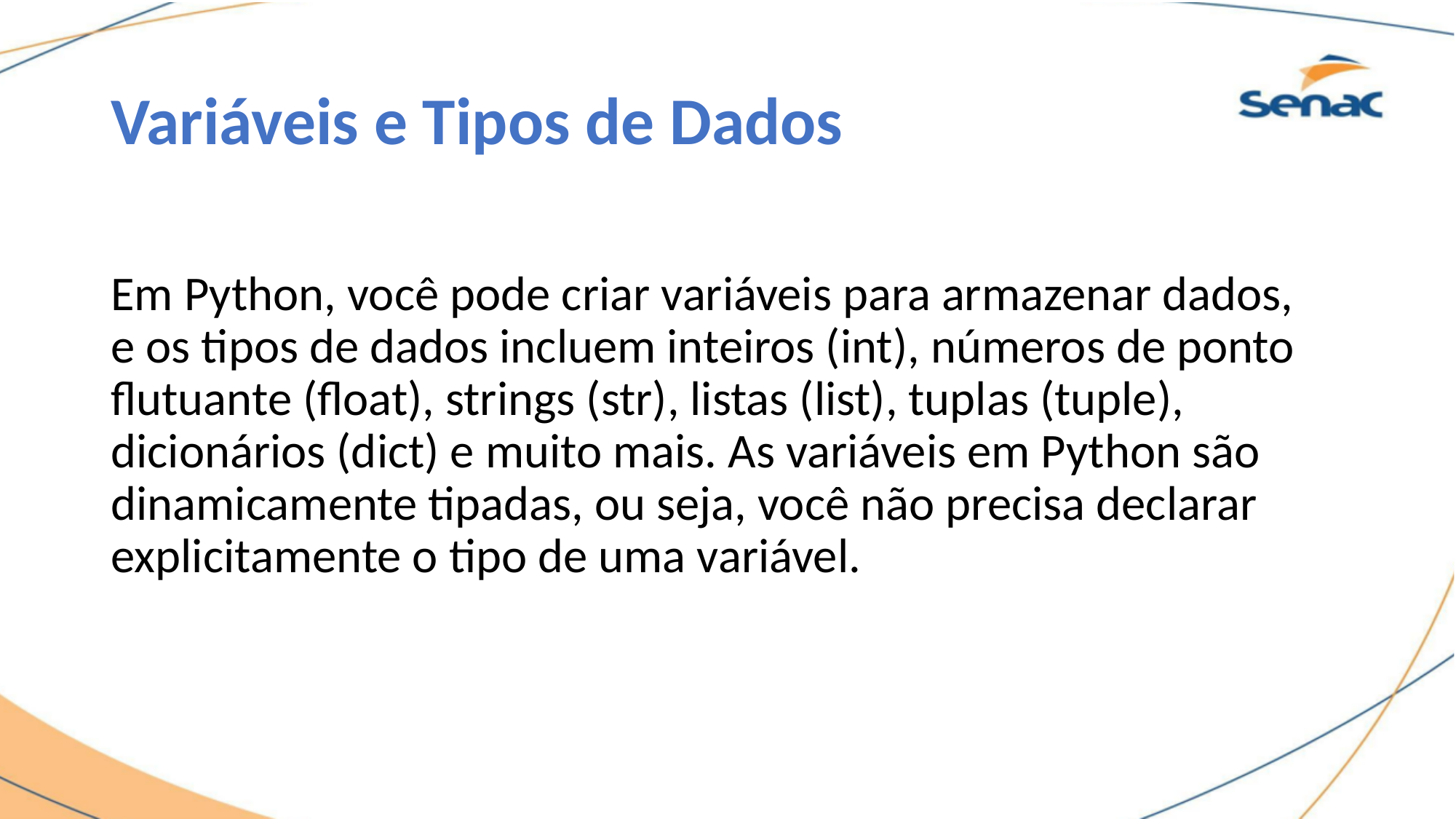

# Variáveis e Tipos de Dados
Em Python, você pode criar variáveis para armazenar dados, e os tipos de dados incluem inteiros (int), números de ponto flutuante (float), strings (str), listas (list), tuplas (tuple), dicionários (dict) e muito mais. As variáveis em Python são dinamicamente tipadas, ou seja, você não precisa declarar explicitamente o tipo de uma variável.